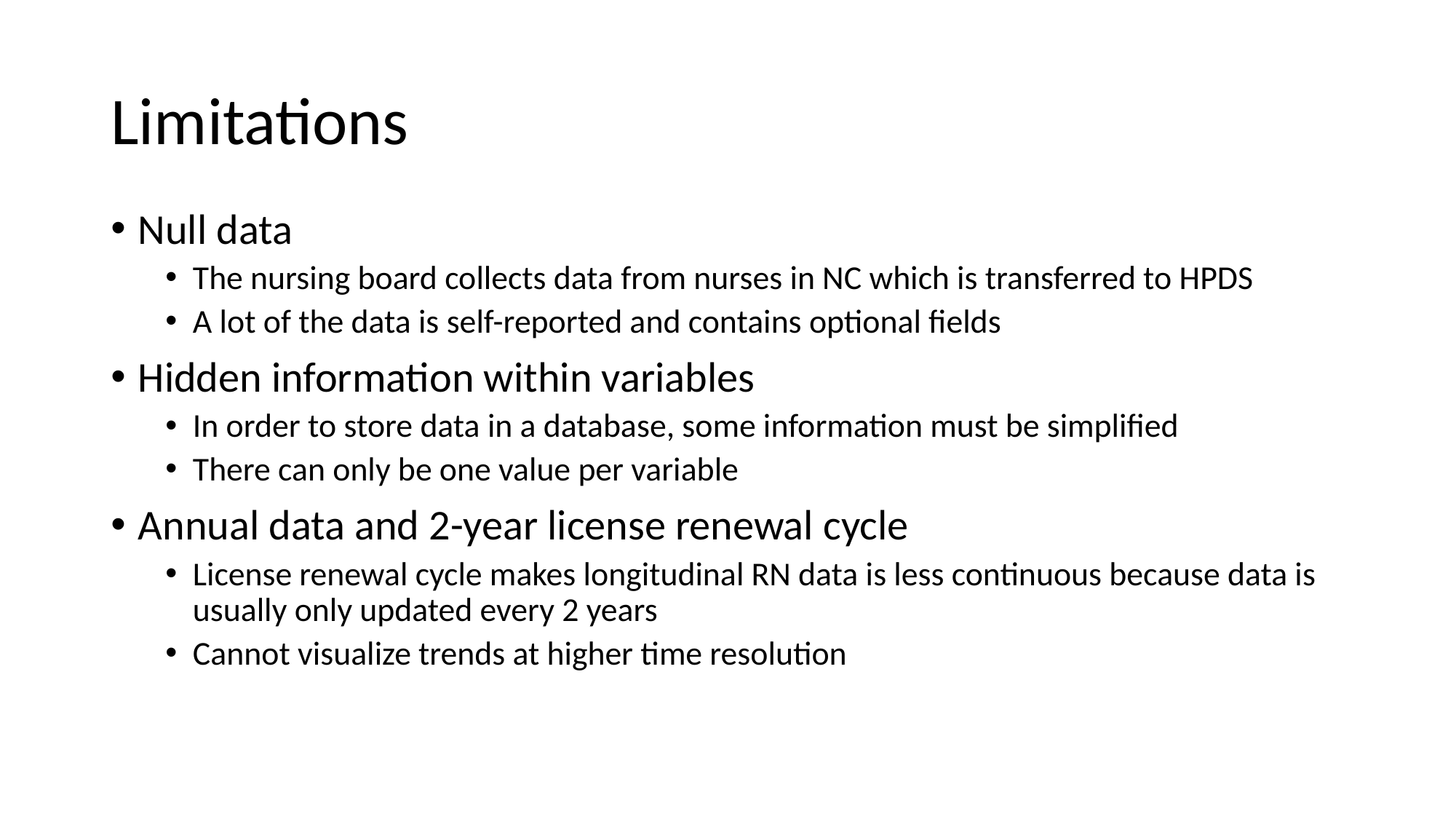

# Limitations
Null data
The nursing board collects data from nurses in NC which is transferred to HPDS
A lot of the data is self-reported and contains optional fields
Hidden information within variables
In order to store data in a database, some information must be simplified
There can only be one value per variable
Annual data and 2-year license renewal cycle
License renewal cycle makes longitudinal RN data is less continuous because data is usually only updated every 2 years
Cannot visualize trends at higher time resolution